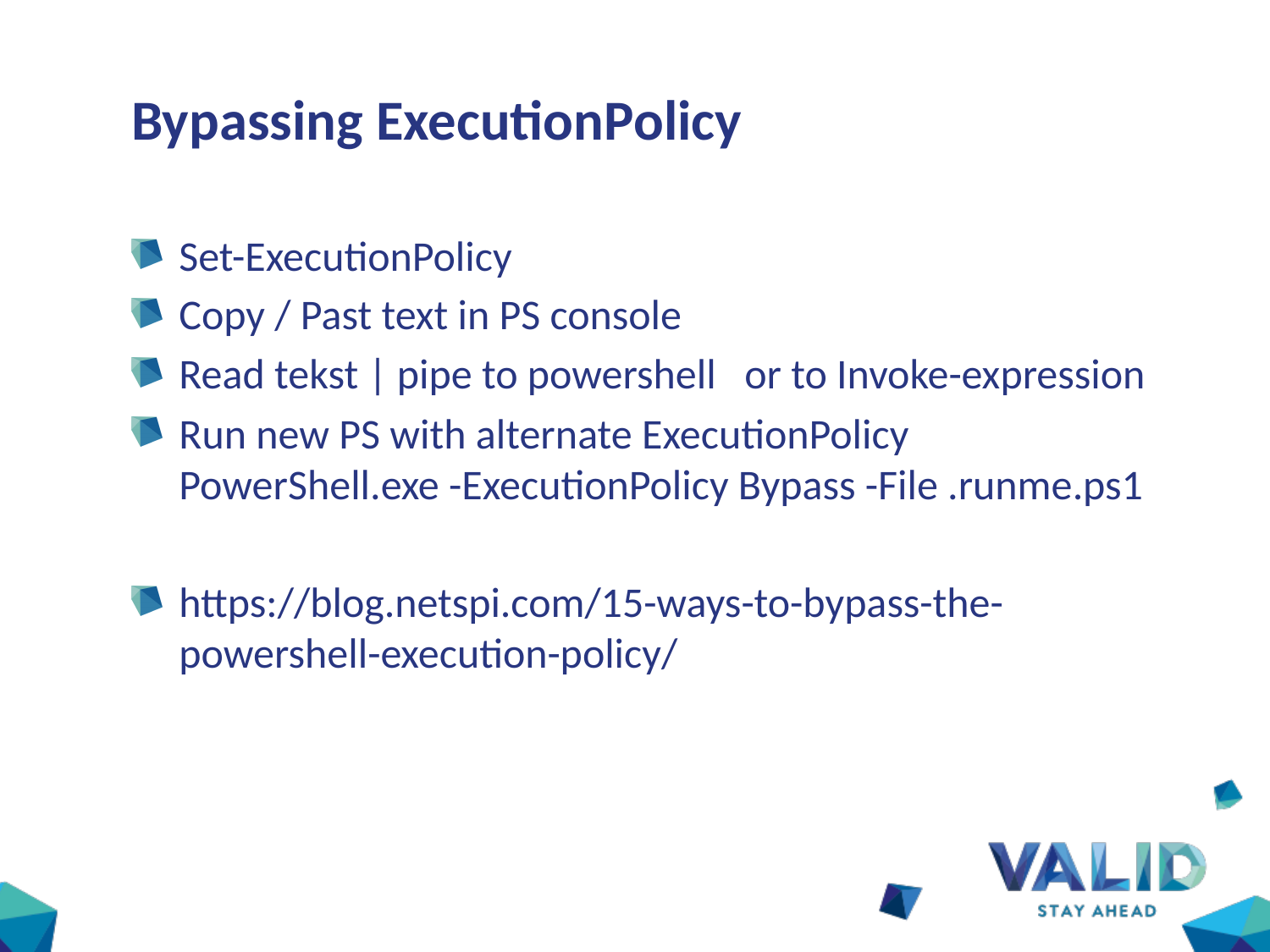

# Bypassing ExecutionPolicy
Set-ExecutionPolicy
Copy / Past text in PS console
Read tekst | pipe to powershell   or to Invoke-expression
Run new PS with alternate ExecutionPolicy
PowerShell.exe -ExecutionPolicy Bypass -File .runme.ps1

https://blog.netspi.com/15-ways-to-bypass-the-powershell-execution-policy/